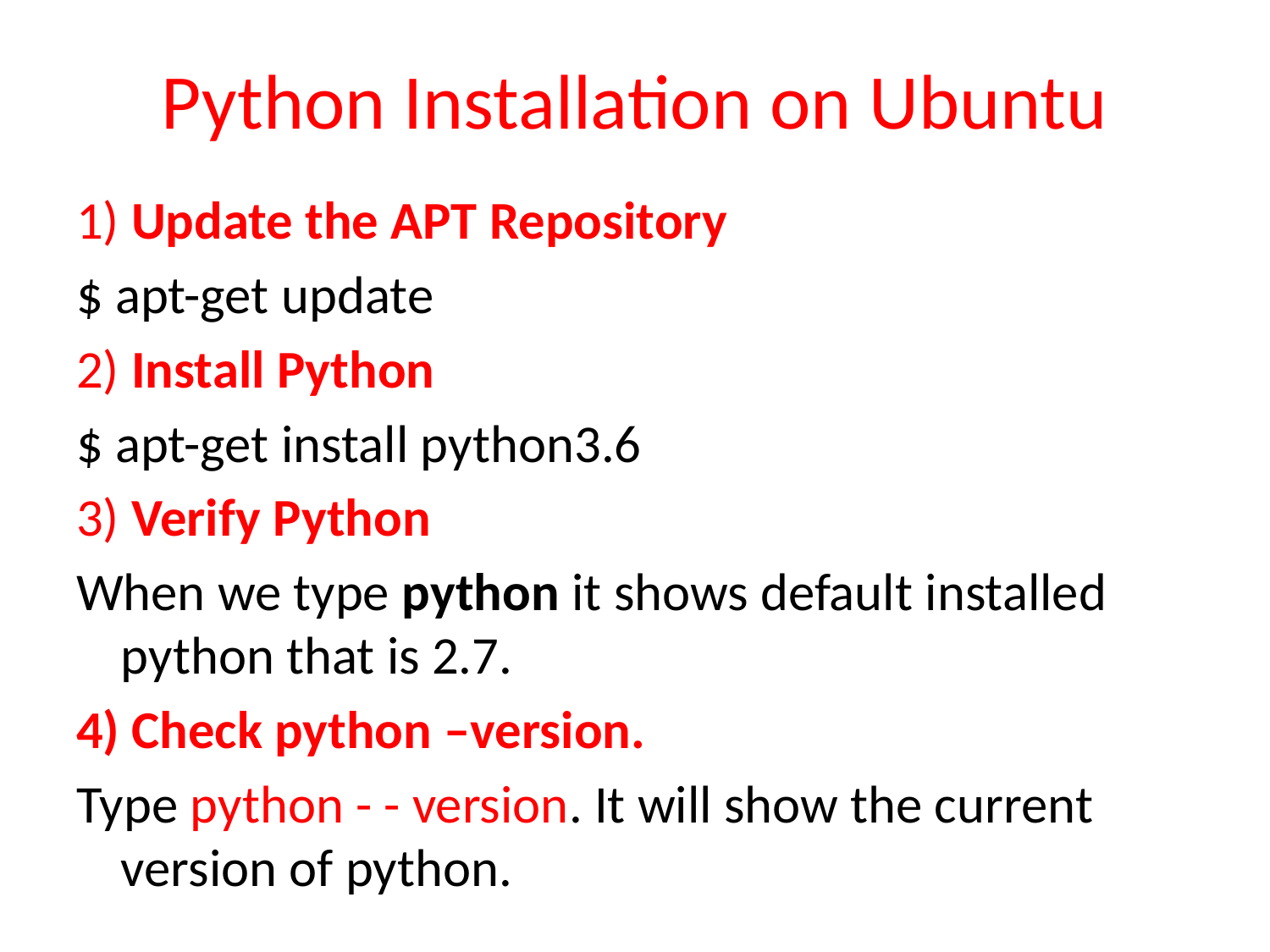

# Python Installation on Ubuntu
1) Update the APT Repository
$ apt-get update
2) Install Python
$ apt-get install python3.6
3) Verify Python
When we type python it shows default installed python that is 2.7.
4) Check python –version.
Type python - - version. It will show the current version of python.